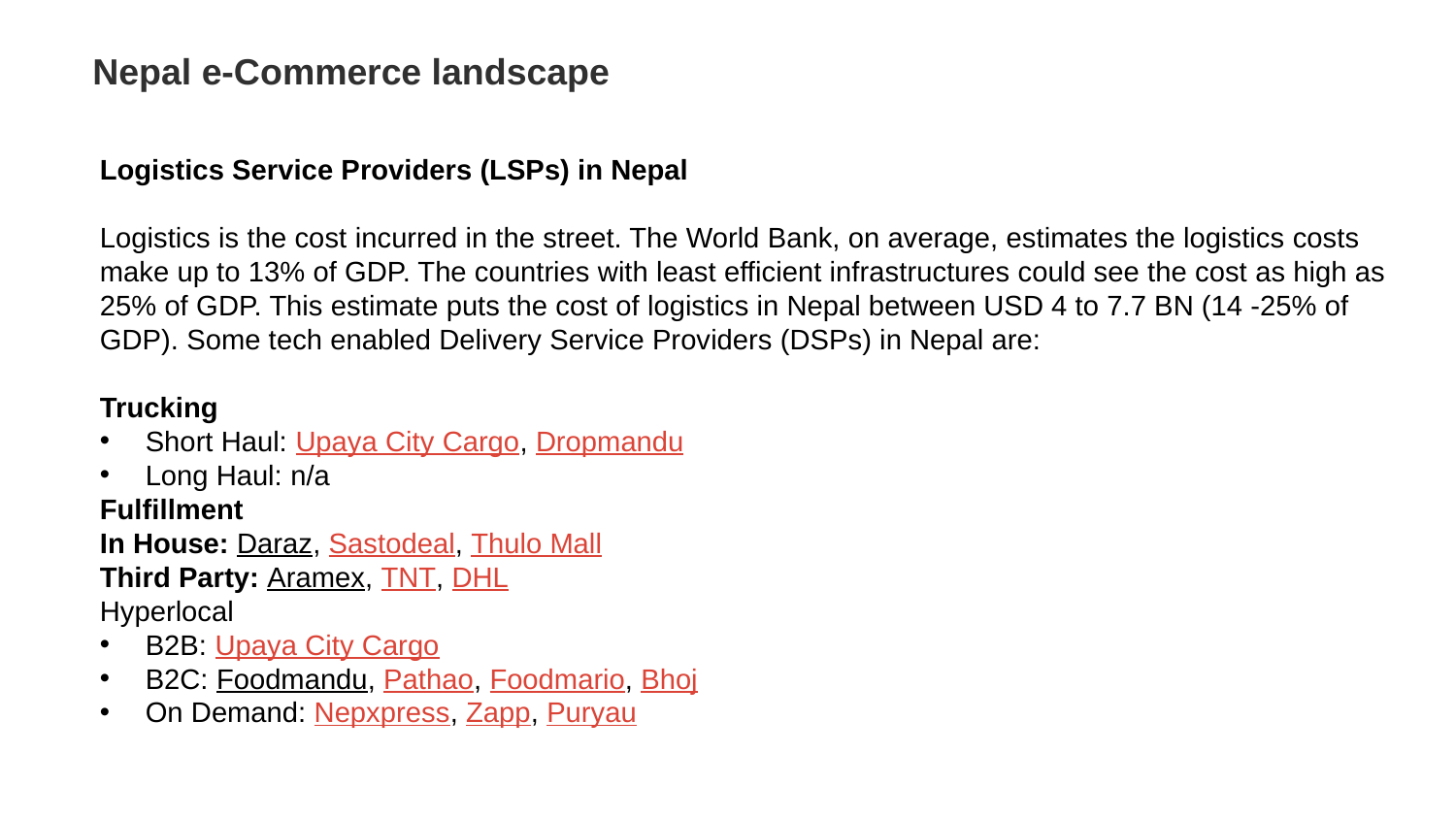

Nepal e-Commerce landscape
Logistics Service Providers (LSPs) in Nepal

Logistics is the cost incurred in the street. The World Bank, on average, estimates the logistics costs make up to 13% of GDP. The countries with least efficient infrastructures could see the cost as high as 25% of GDP. This estimate puts the cost of logistics in Nepal between USD 4 to 7.7 BN (14 -25% of GDP). Some tech enabled Delivery Service Providers (DSPs) in Nepal are:

Trucking
Short Haul: Upaya City Cargo, Dropmandu
Long Haul: n/a
Fulfillment
In House: Daraz, Sastodeal, Thulo Mall
Third Party: Aramex, TNT, DHL
Hyperlocal
B2B: Upaya City Cargo
B2C: Foodmandu, Pathao, Foodmario, Bhoj
On Demand: Nepxpress, Zapp, Puryau